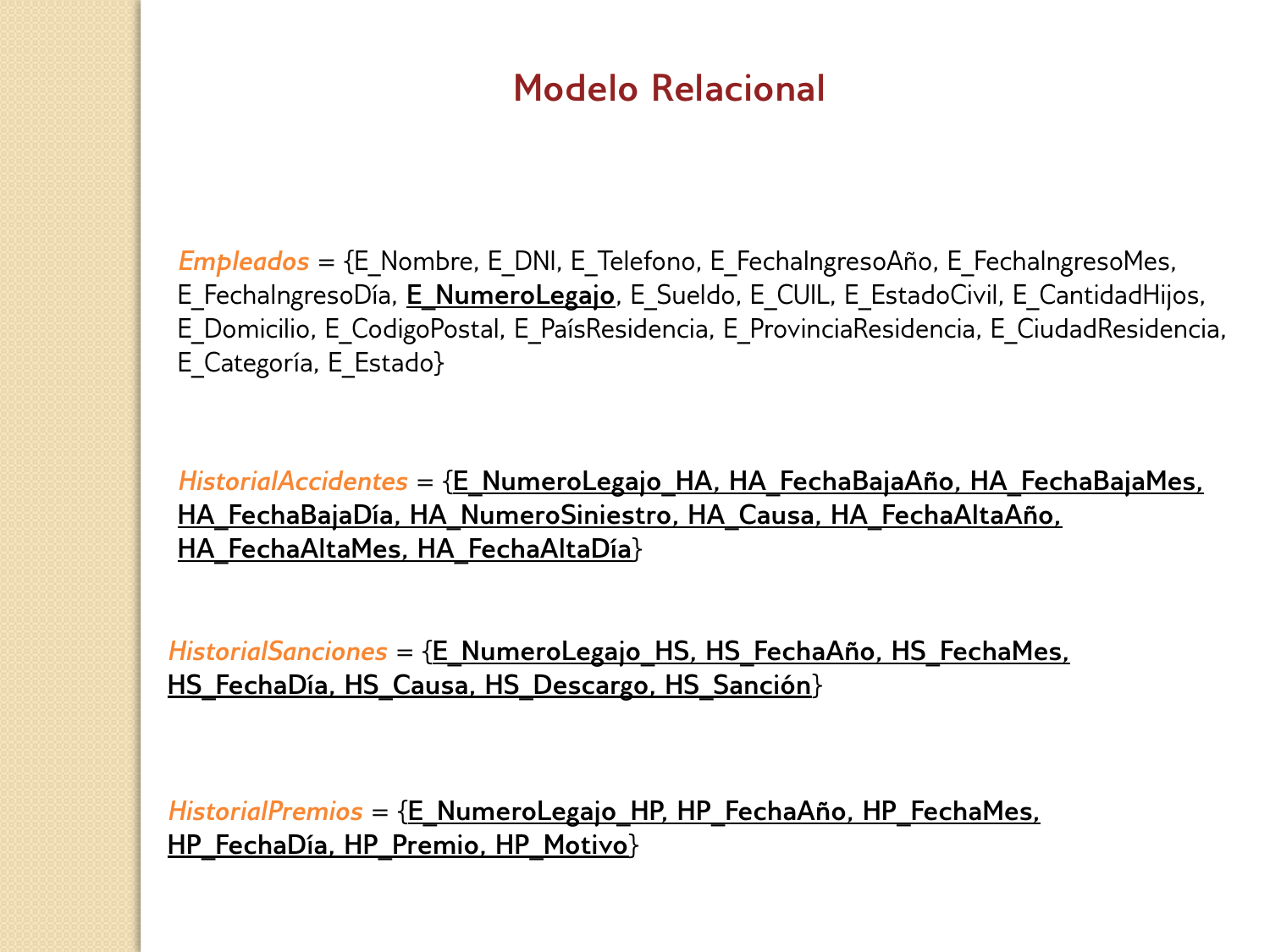

Modelo Relacional
Empleados = {E_Nombre, E_DNI, E_Telefono, E_FechaIngresoAño, E_FechaIngresoMes, E_FechaIngresoDía, E_NumeroLegajo, E_Sueldo, E_CUIL, E_EstadoCivil, E_CantidadHijos, E_Domicilio, E_CodigoPostal, E_PaísResidencia, E_ProvinciaResidencia, E_CiudadResidencia, E_Categoría, E_Estado}

HistorialAccidentes = {E_NumeroLegajo_HA, HA_FechaBajaAño, HA_FechaBajaMes, HA_FechaBajaDía, HA_NumeroSiniestro, HA_Causa, HA_FechaAltaAño, HA_FechaAltaMes, HA_FechaAltaDía}
HistorialSanciones = {E_NumeroLegajo_HS, HS_FechaAño, HS_FechaMes, HS_FechaDía, HS_Causa, HS_Descargo, HS_Sanción}

HistorialPremios = {E_NumeroLegajo_HP, HP_FechaAño, HP_FechaMes, HP_FechaDía, HP_Premio, HP_Motivo}